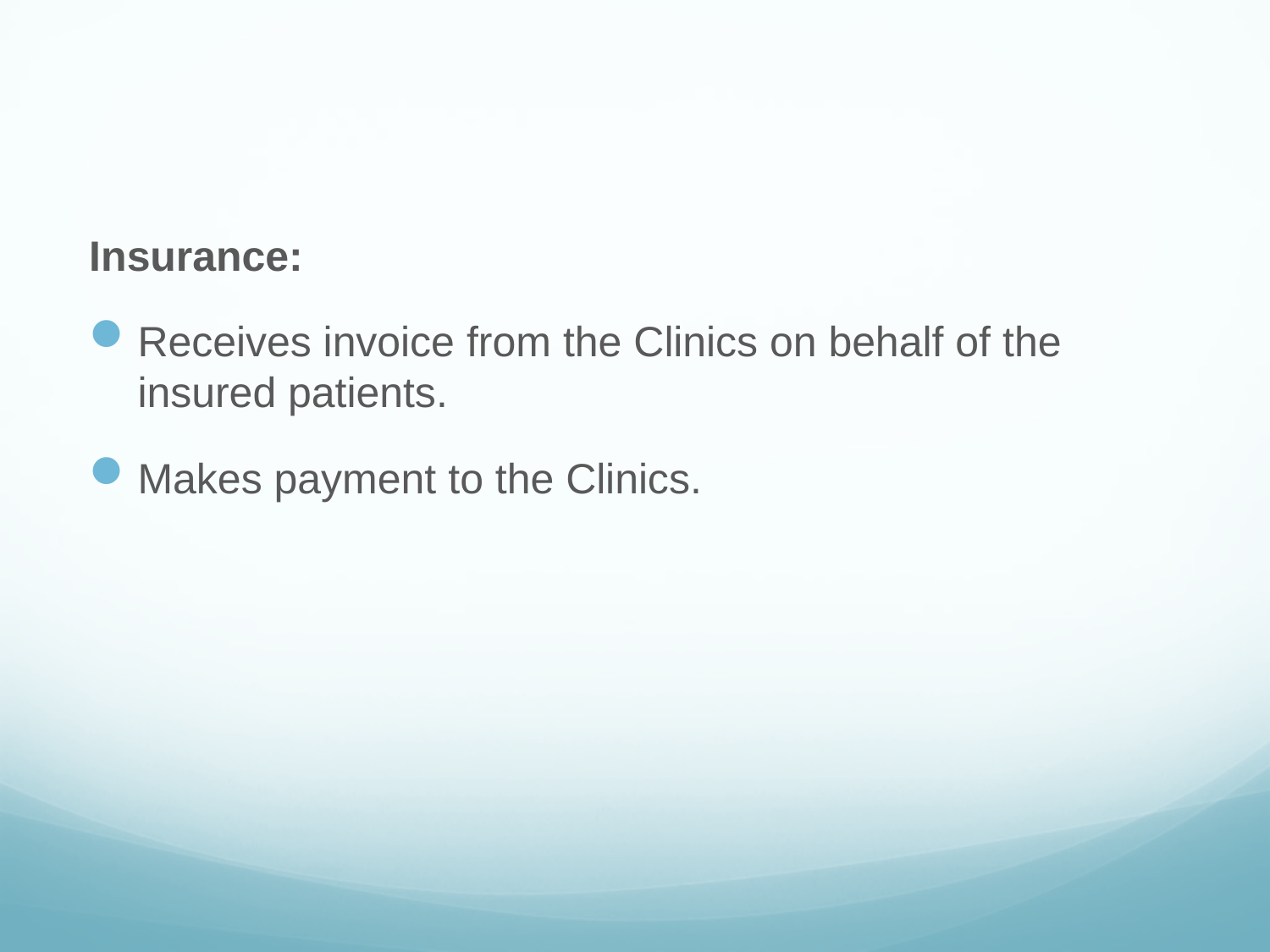

#
Insurance:
Receives invoice from the Clinics on behalf of the insured patients.
Makes payment to the Clinics.